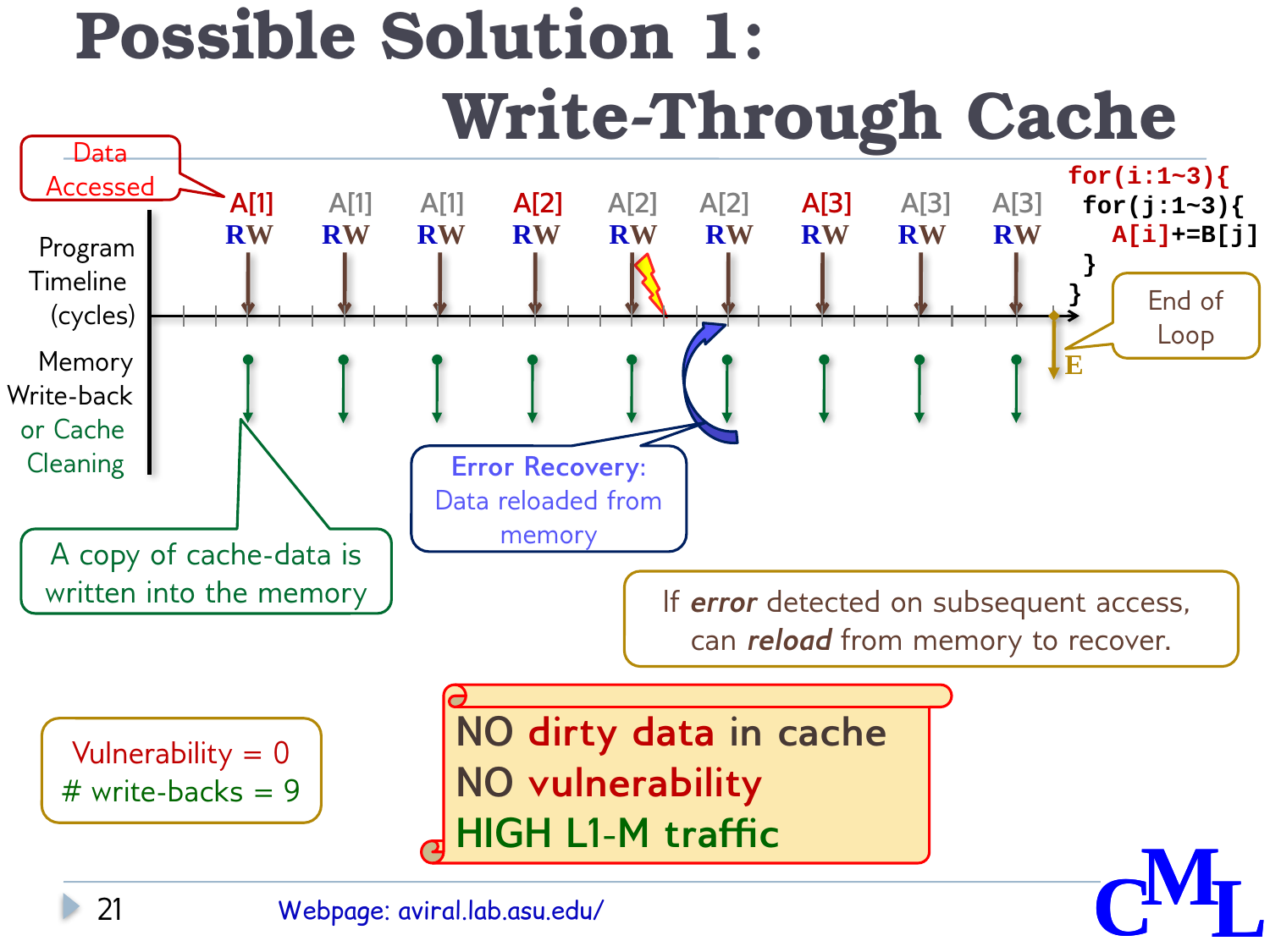

# Possible Solution 1: Write-Through Cache
Data Accessed
for(i:1~3){
 for(j:1~3){
   A[i]+=B[j]
 }
}
A[1]
A[1]
A[2]
A[2]
A[2]
A[3]
A[3]
A[3]
A[1]
RW
RW
RW
RW
RW
RW
RW
RW
RW
Program
Timeline
(cycles)
End of Loop
Memory
Write-back
or Cache
Cleaning
E

Error Recovery:
Data reloaded from memory
A copy of cache-data is written into the memory
If error detected on subsequent access,
can reload from memory to recover.
NO dirty data in cache NO vulnerability
HIGH L1-M traffic
Vulnerability = 0
# write-backs = 9
21